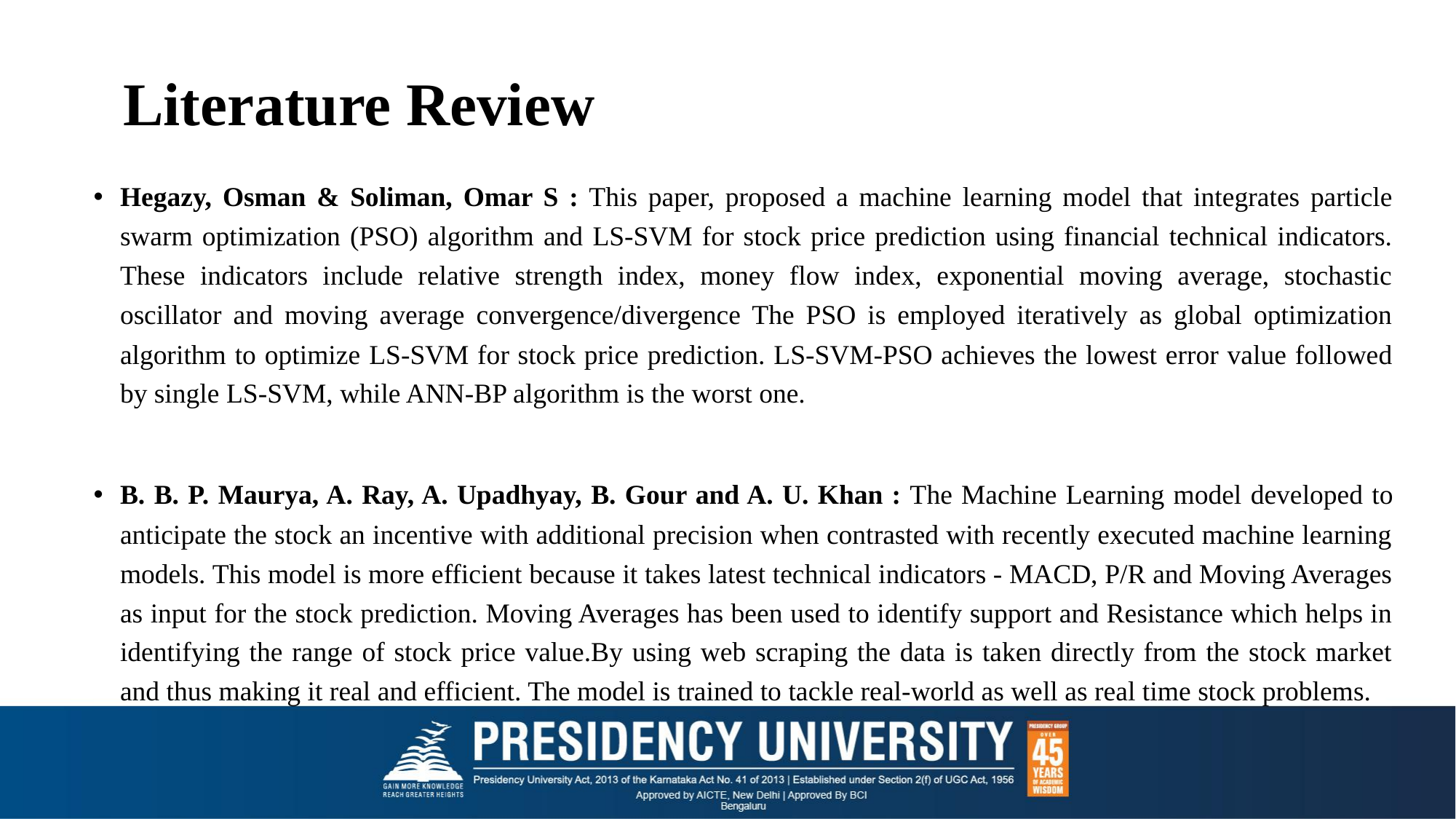

# Literature Review

Hegazy, Osman & Soliman, Omar S : This paper, proposed a machine learning model that integrates particle swarm optimization (PSO) algorithm and LS-SVM for stock price prediction using financial technical indicators. These indicators include relative strength index, money flow index, exponential moving average, stochastic oscillator and moving average convergence/divergence The PSO is employed iteratively as global optimization algorithm to optimize LS-SVM for stock price prediction. LS-SVM-PSO achieves the lowest error value followed by single LS-SVM, while ANN-BP algorithm is the worst one.

B. B. P. Maurya, A. Ray, A. Upadhyay, B. Gour and A. U. Khan : The Machine Learning model developed to anticipate the stock an incentive with additional precision when contrasted with recently executed machine learning models. This model is more efficient because it takes latest technical indicators - MACD, P/R and Moving Averages as input for the stock prediction. Moving Averages has been used to identify support and Resistance which helps in identifying the range of stock price value.By using web scraping the data is taken directly from the stock market and thus making it real and efficient. The model is trained to tackle real-world as well as real time stock problems.